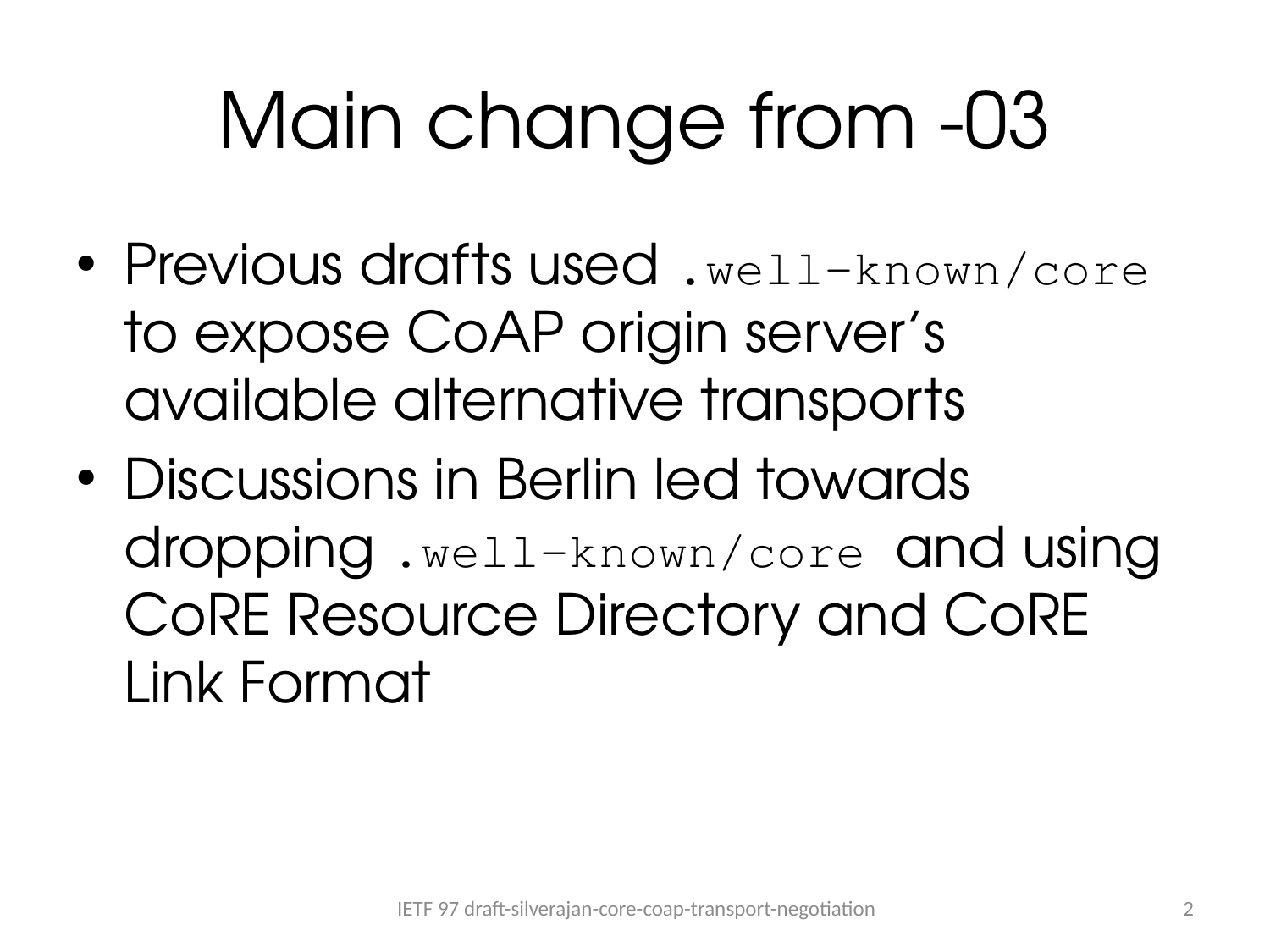

# Main change from -03
Previous drafts used .well-known/core to expose CoAP origin server’s available alternative transports
Discussions in Berlin led towards dropping .well-known/core and using CoRE Resource Directory and CoRE Link Format

IETF 97 draft-silverajan-core-coap-transport-negotiation
2